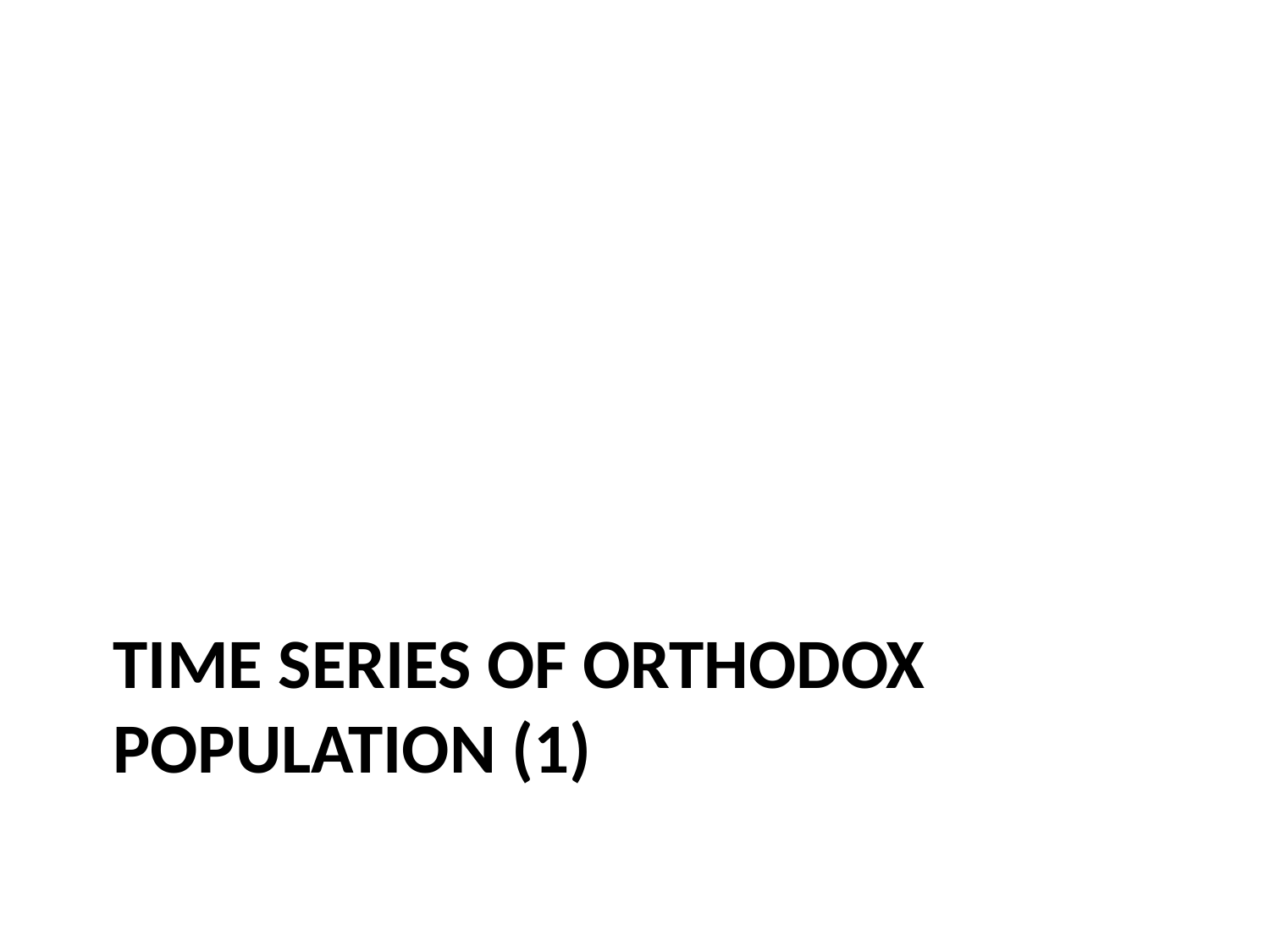

# Time series of orthodox population (1)